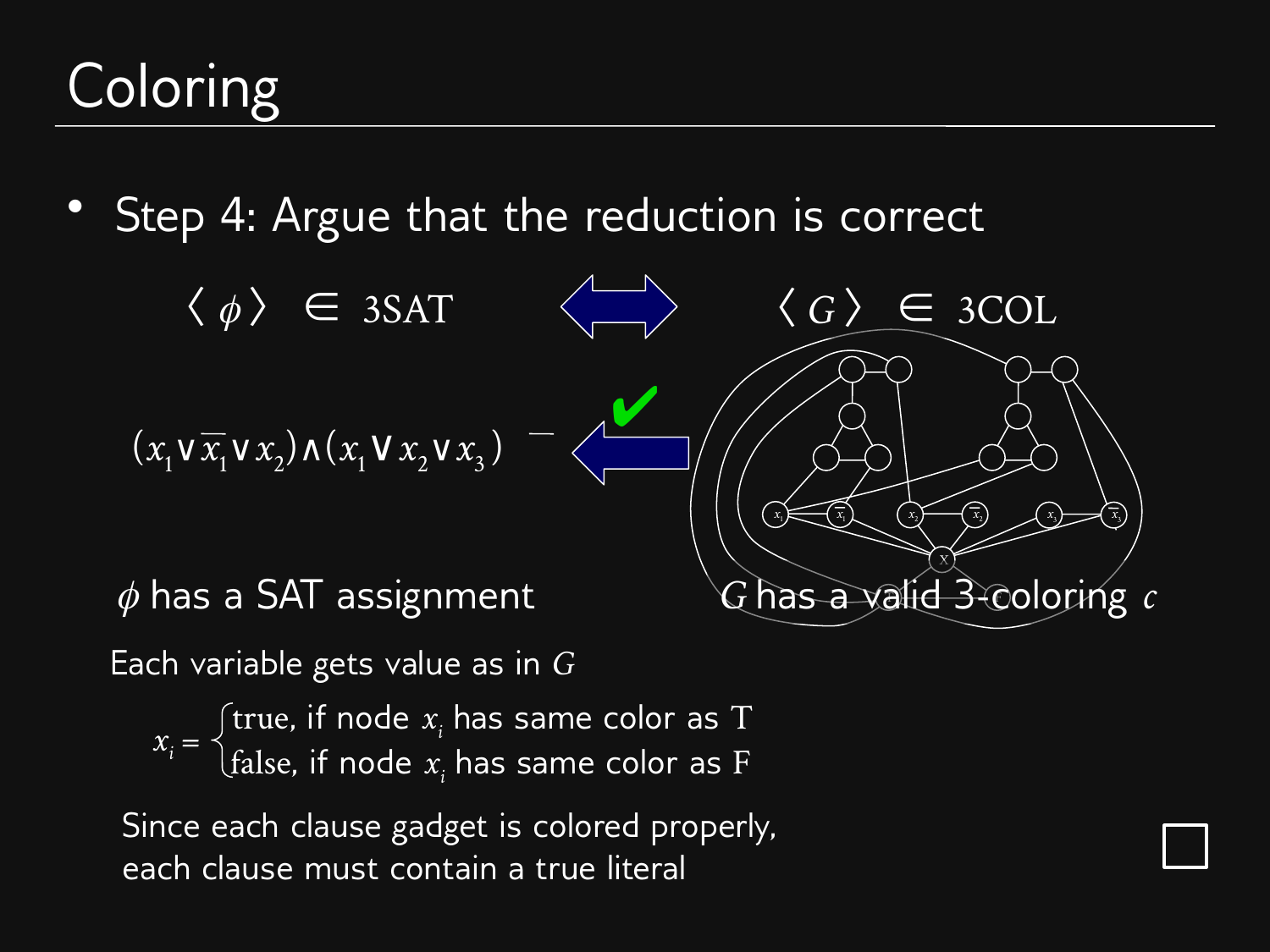

# Coloring
Step 4: Argue that the reduction is correct
〈φ〉 ∈ 3SAT

〈G〉 ∈ 3COL

x1
x1
x2
x2
x3
x3

X

T
F

✔
(x1∨x1∨x2)∧(x1∨x2∨x3 )

φ has a SAT assignment
G has a valid 3-coloring c
Each variable gets value as in G
true, if node xi has same color as T

xi =
false, if node xi has same color as F
Since each clause gadget is colored properly,
each clause must contain a true literal